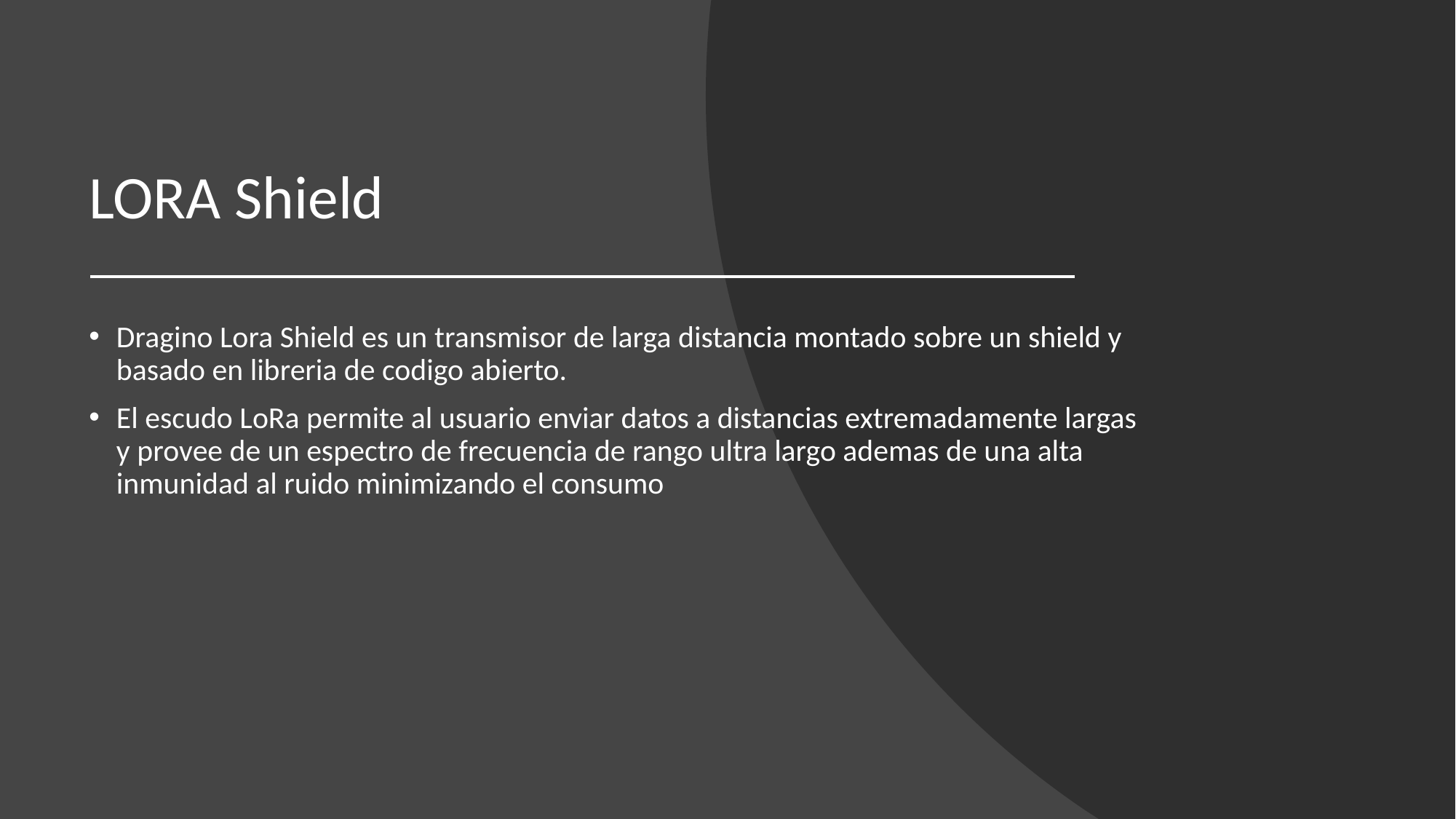

# LORA Shield
Dragino Lora Shield es un transmisor de larga distancia montado sobre un shield y basado en libreria de codigo abierto.
El escudo LoRa permite al usuario enviar datos a distancias extremadamente largas y provee de un espectro de frecuencia de rango ultra largo ademas de una alta inmunidad al ruido minimizando el consumo